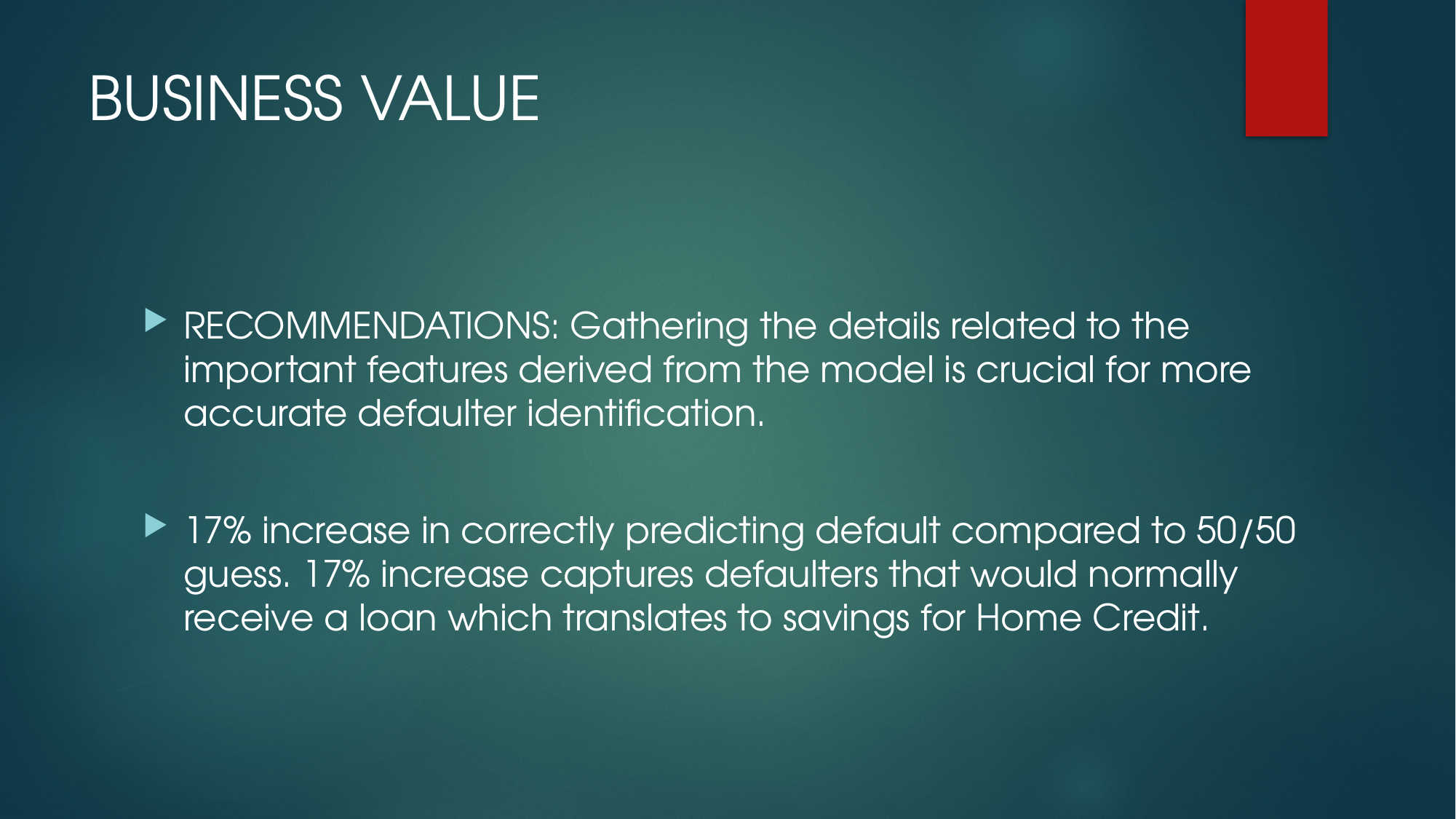

# Business value

RECOMMENDATIONS: Gathering the details related to the important features derived from the model is crucial for more accurate defaulter identification.

17% increase in correctly predicting default compared to 50/50 guess. 17% increase captures defaulters that would normally receive a loan which translates to savings for Home Credit.